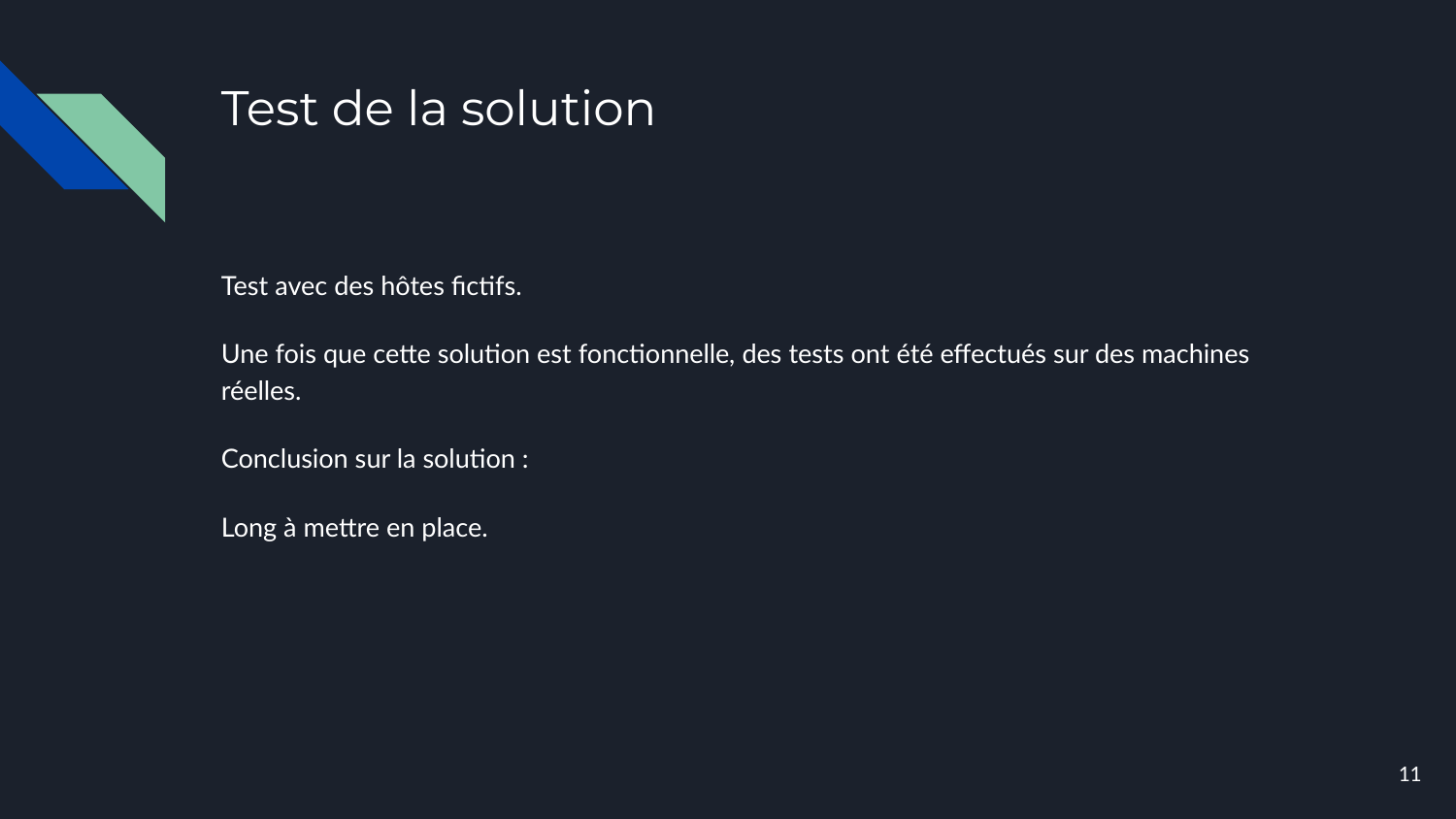

# Test de la solution
Test avec des hôtes fictifs.
Une fois que cette solution est fonctionnelle, des tests ont été effectués sur des machines réelles.
Conclusion sur la solution :
Long à mettre en place.

11